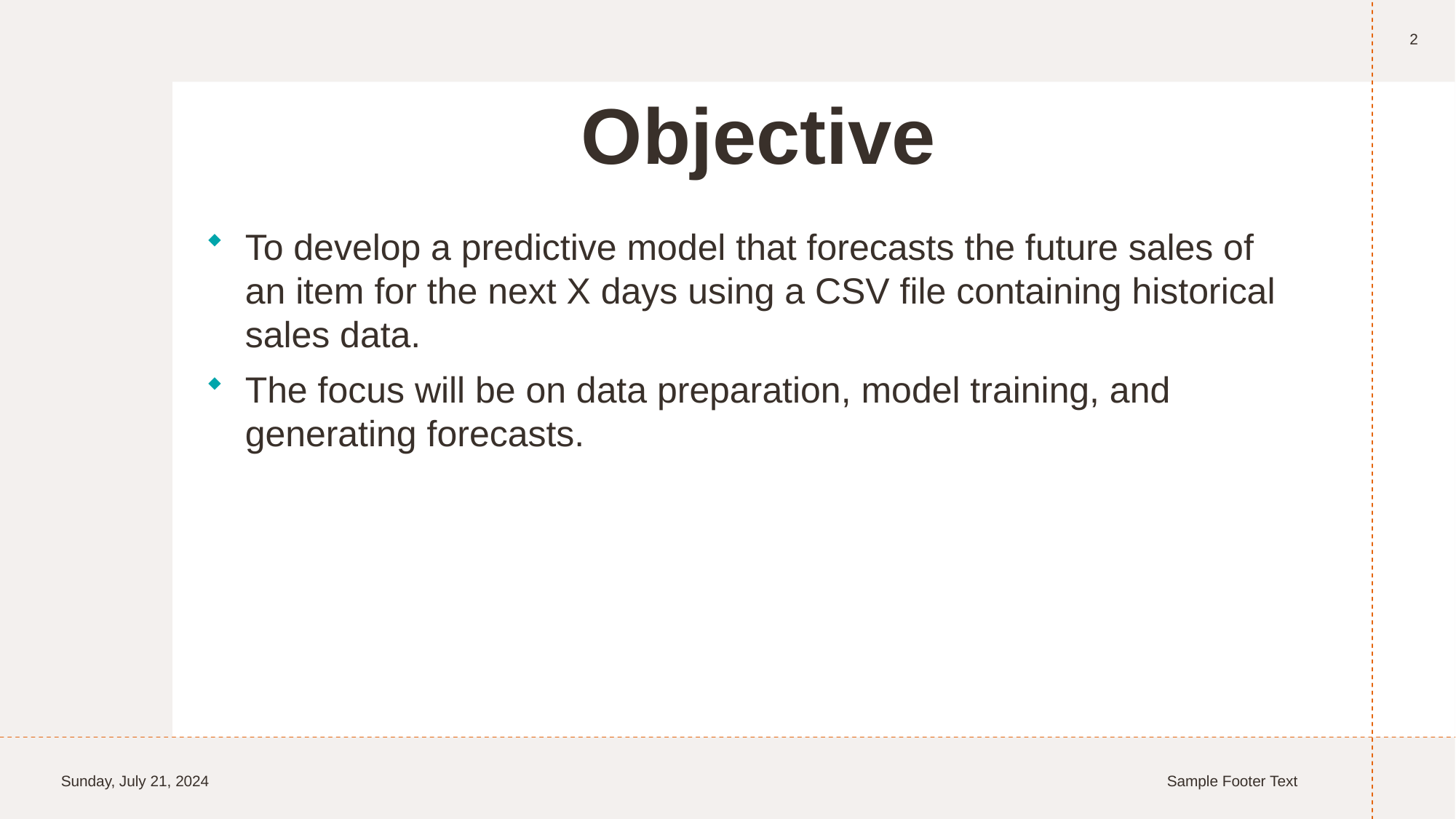

2
# Objective
To develop a predictive model that forecasts the future sales of an item for the next X days using a CSV file containing historical sales data.
The focus will be on data preparation, model training, and generating forecasts.

Sunday, July 21, 2024
Sample Footer Text